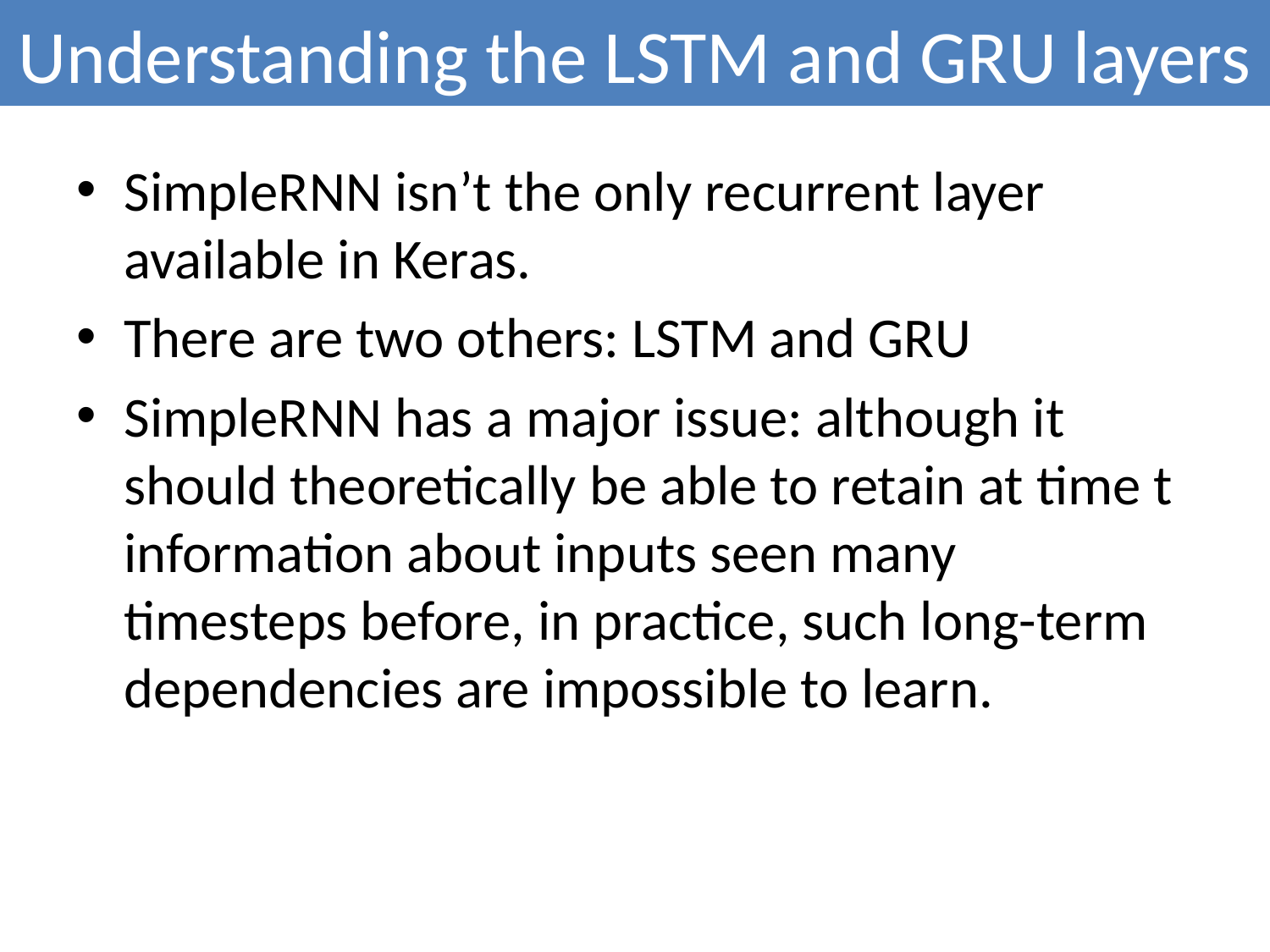

# Understanding the LSTM and GRU layers
SimpleRNN isn’t the only recurrent layer available in Keras.
There are two others: LSTM and GRU
SimpleRNN has a major issue: although it should theoretically be able to retain at time t information about inputs seen many timesteps before, in practice, such long-term dependencies are impossible to learn.